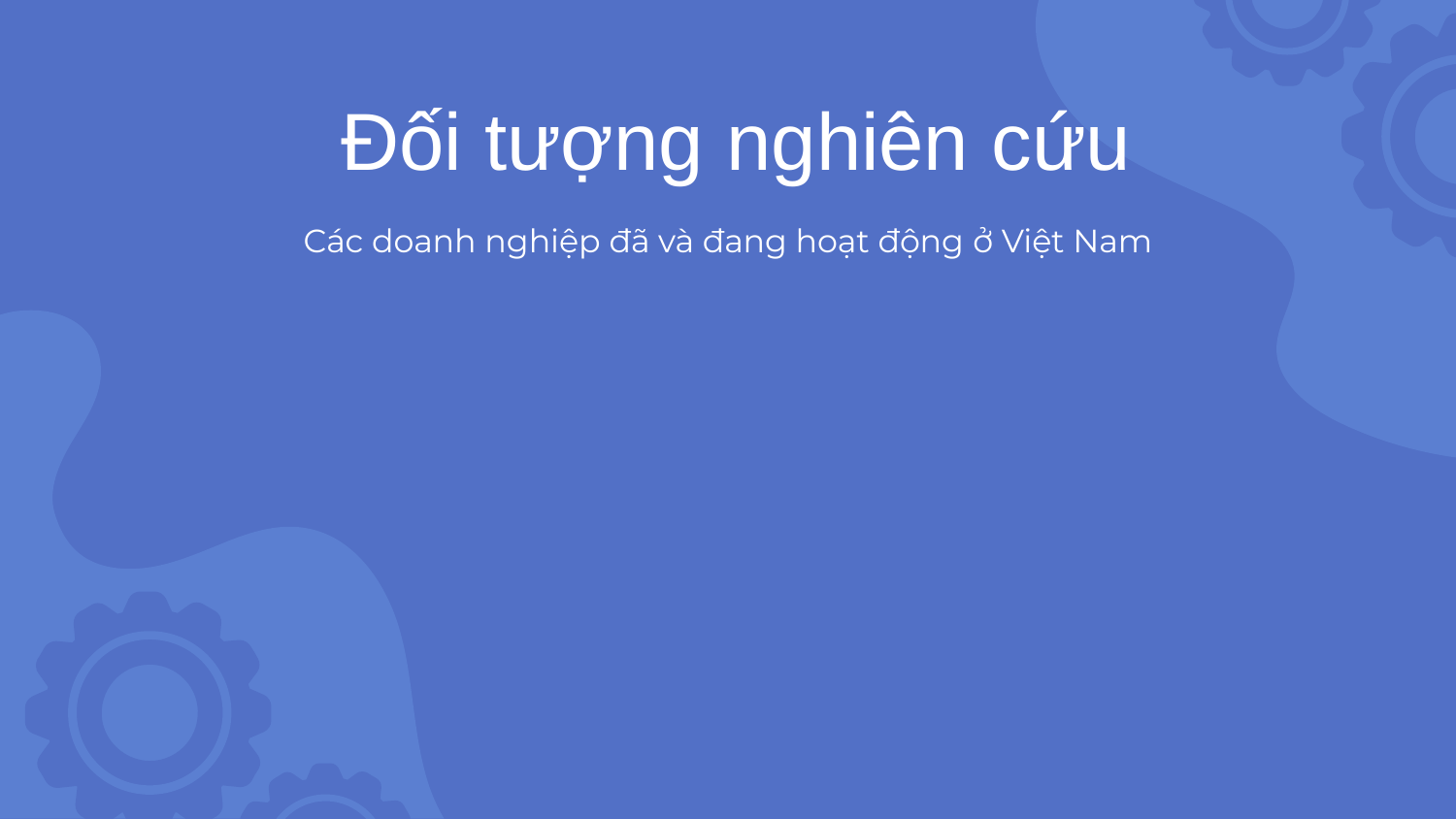

# Đối tượng nghiên cứu
Các doanh nghiệp đã và đang hoạt động ở Việt Nam